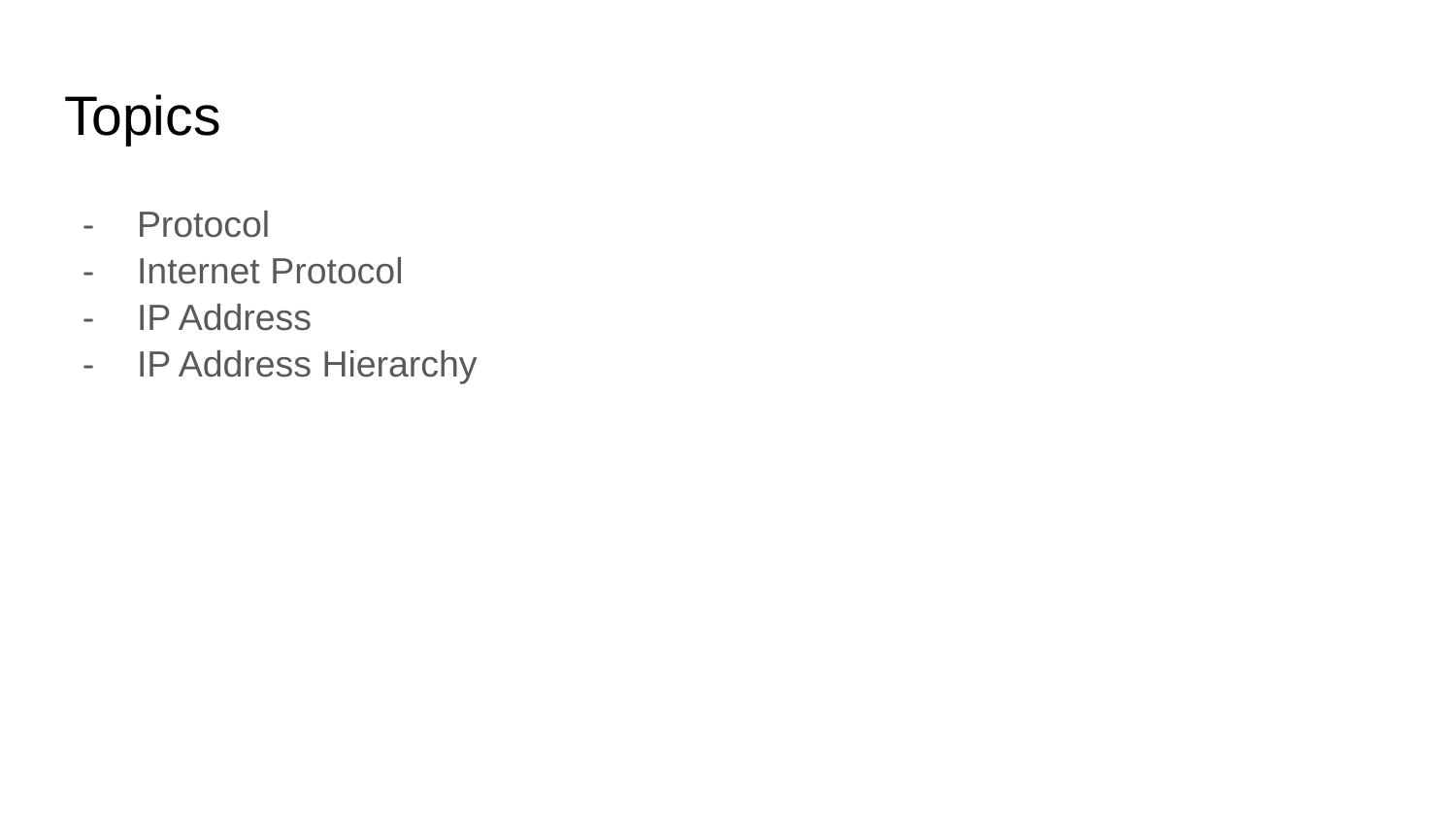

# Topics
Protocol
Internet Protocol
IP Address
IP Address Hierarchy